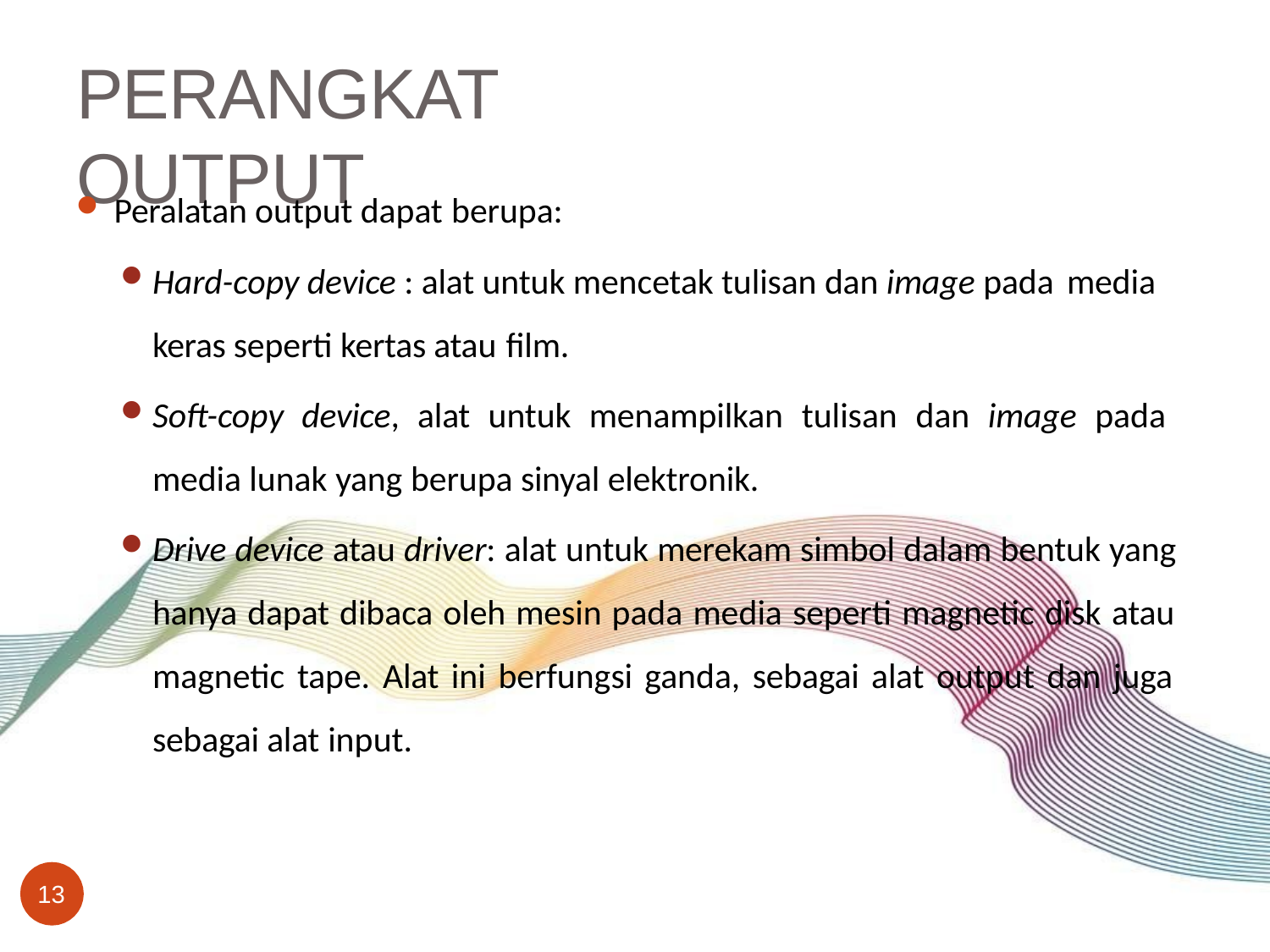

# PERANGKAT OUTPUT
Peralatan output dapat berupa:
Hard-copy device : alat untuk mencetak tulisan dan image pada media
keras seperti kertas atau film.
Soft-copy device, alat untuk menampilkan tulisan dan image pada  media lunak yang berupa sinyal elektronik.
Drive device atau driver: alat untuk merekam simbol dalam bentuk yang  hanya dapat dibaca oleh mesin pada media seperti magnetic disk atau  magnetic tape. Alat ini berfungsi ganda, sebagai alat output dan juga  sebagai alat input.

13